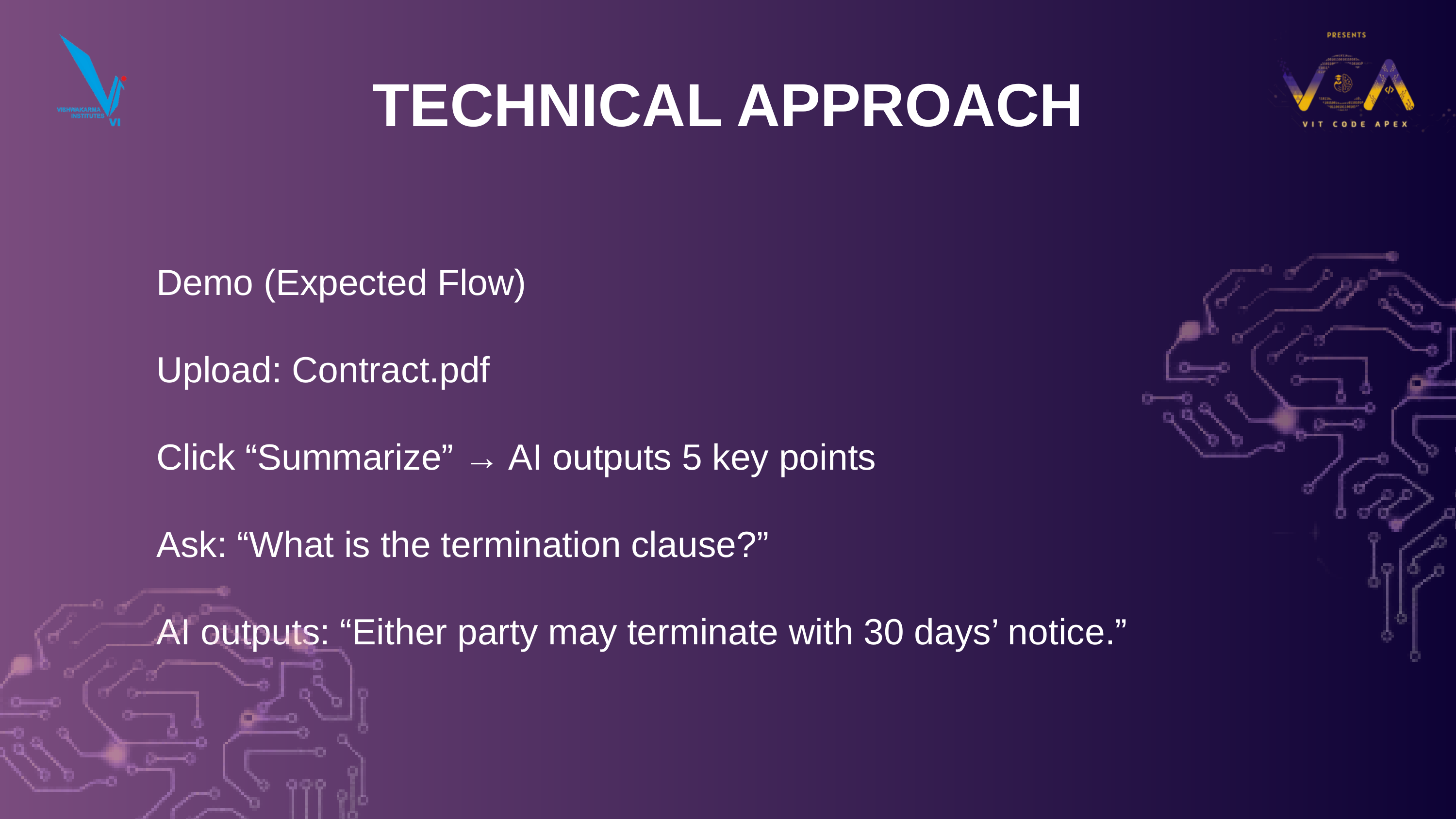

TECHNICAL APPROACH

Demo (Expected Flow)
Upload: Contract.pdf
Click “Summarize” → AI outputs 5 key points
Ask: “What is the termination clause?”
AI outputs: “Either party may terminate with 30 days’ notice.”